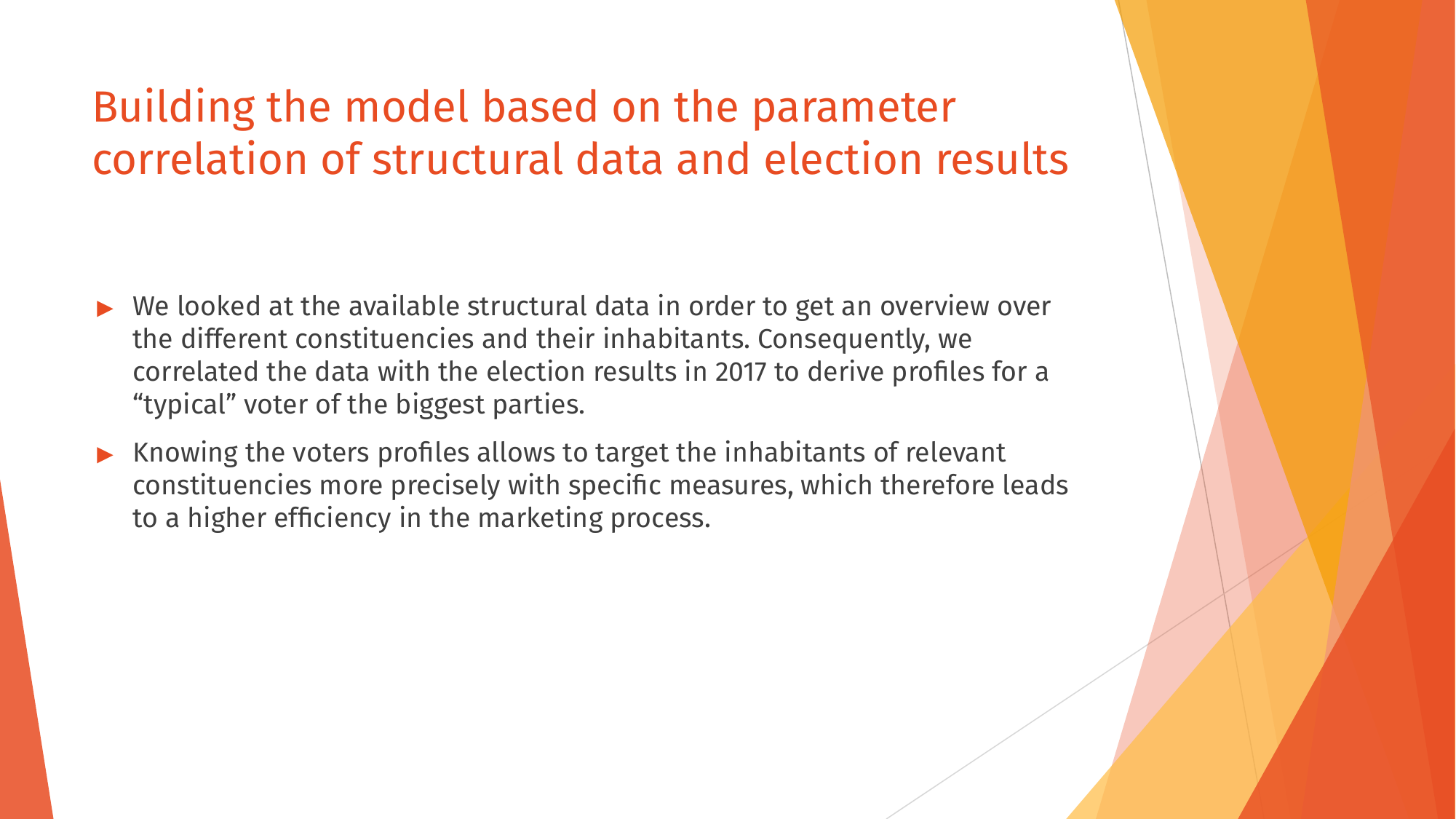

# Building the model based on the parameter correlation of structural data and election results
We looked at the available structural data in order to get an overview over the different constituencies and their inhabitants. Consequently, we correlated the data with the election results in 2017 to derive profiles for a “typical” voter of the biggest parties.
Knowing the voters profiles allows to target the inhabitants of relevant constituencies more precisely with specific measures, which therefore leads to a higher efficiency in the marketing process.